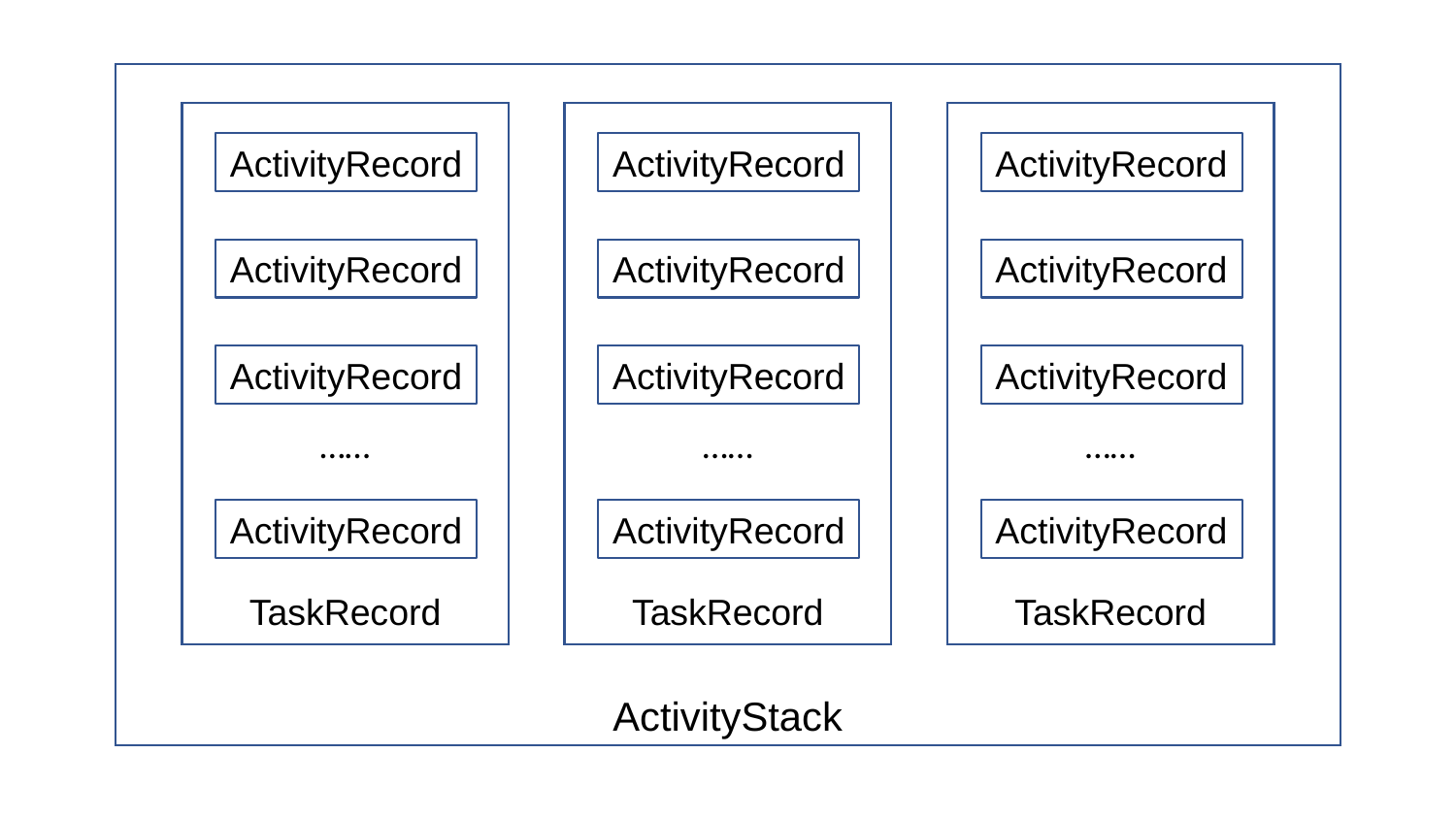

ActivityRecord
ActivityRecord
ActivityRecord
……
ActivityRecord
TaskRecord

ActivityRecord
ActivityRecord
ActivityRecord
……
ActivityRecord
TaskRecord

ActivityRecord
ActivityRecord
ActivityRecord
……
ActivityRecord
TaskRecord
ActivityStack